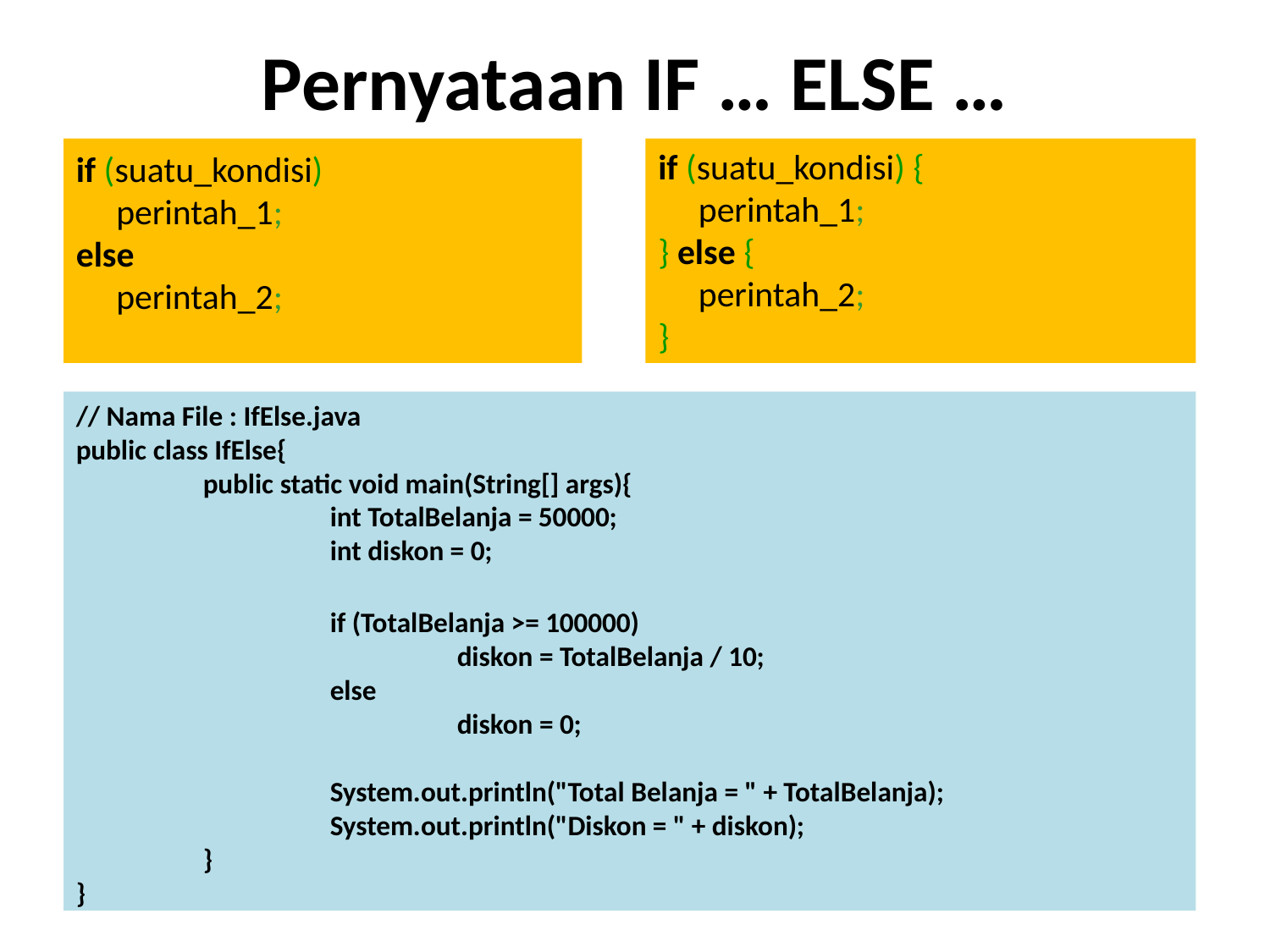

Pernyataan IF … ELSE …
if (suatu_kondisi)
     perintah_1;
else
     perintah_2;

if (suatu_kondisi) {
     perintah_1;
} else {
     perintah_2;
}
// Nama File : IfElse.java
public class IfElse{
	public static void main(String[] args){
		int TotalBelanja = 50000;
		int diskon = 0;

		if (TotalBelanja >= 100000)
			diskon = TotalBelanja / 10;
		else
			diskon = 0;

		System.out.println("Total Belanja = " + TotalBelanja);
		System.out.println("Diskon = " + diskon);
	}
}